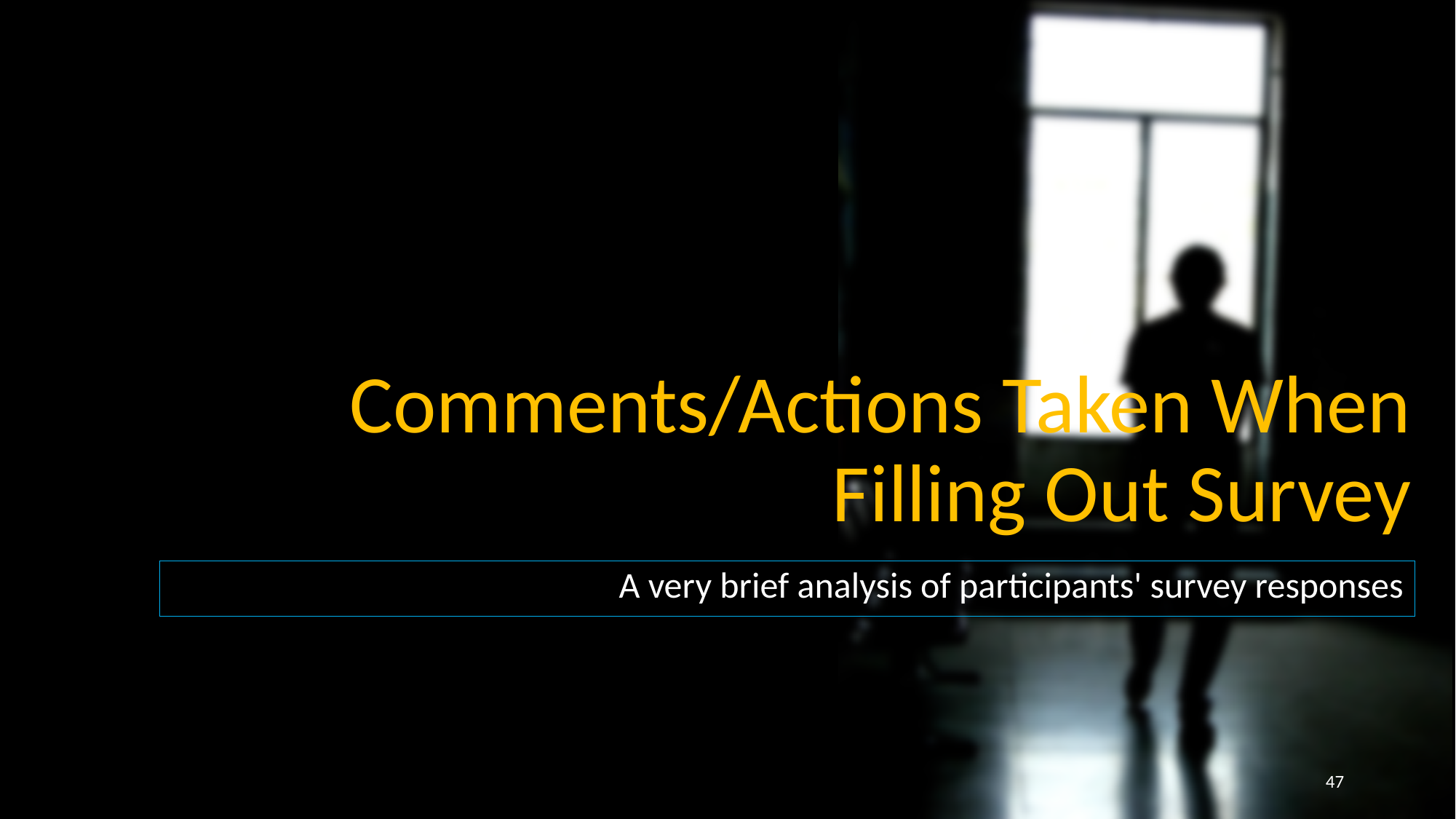

Comments/Actions Taken When Filling Out Survey
A very brief analysis of participants' survey responses
47